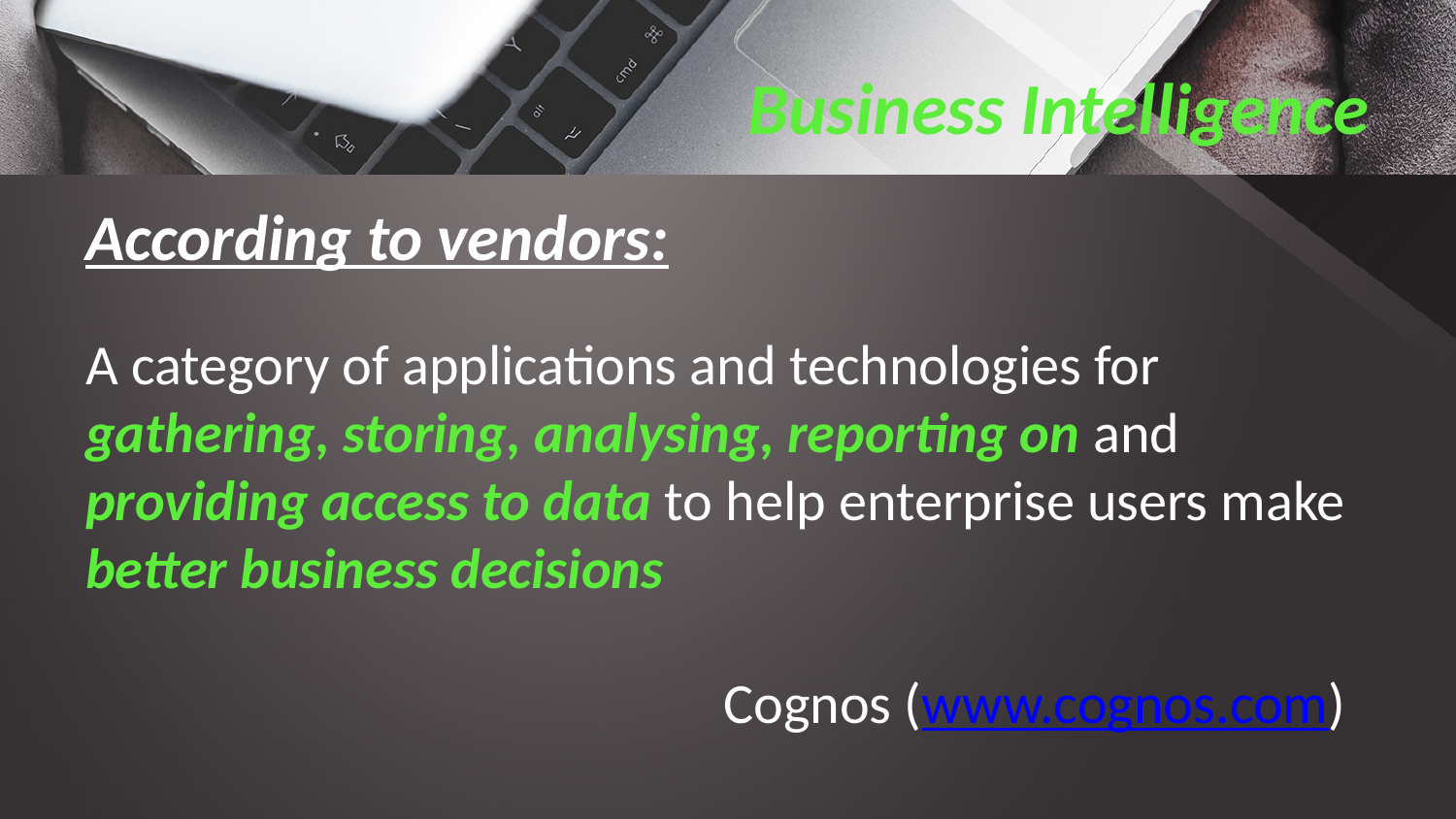

# Business Intelligence

According to vendors:

A category of applications and technologies for gathering, storing, analysing, reporting on and providing access to data to help enterprise users make better business decisions

Cognos (www.cognos.com)